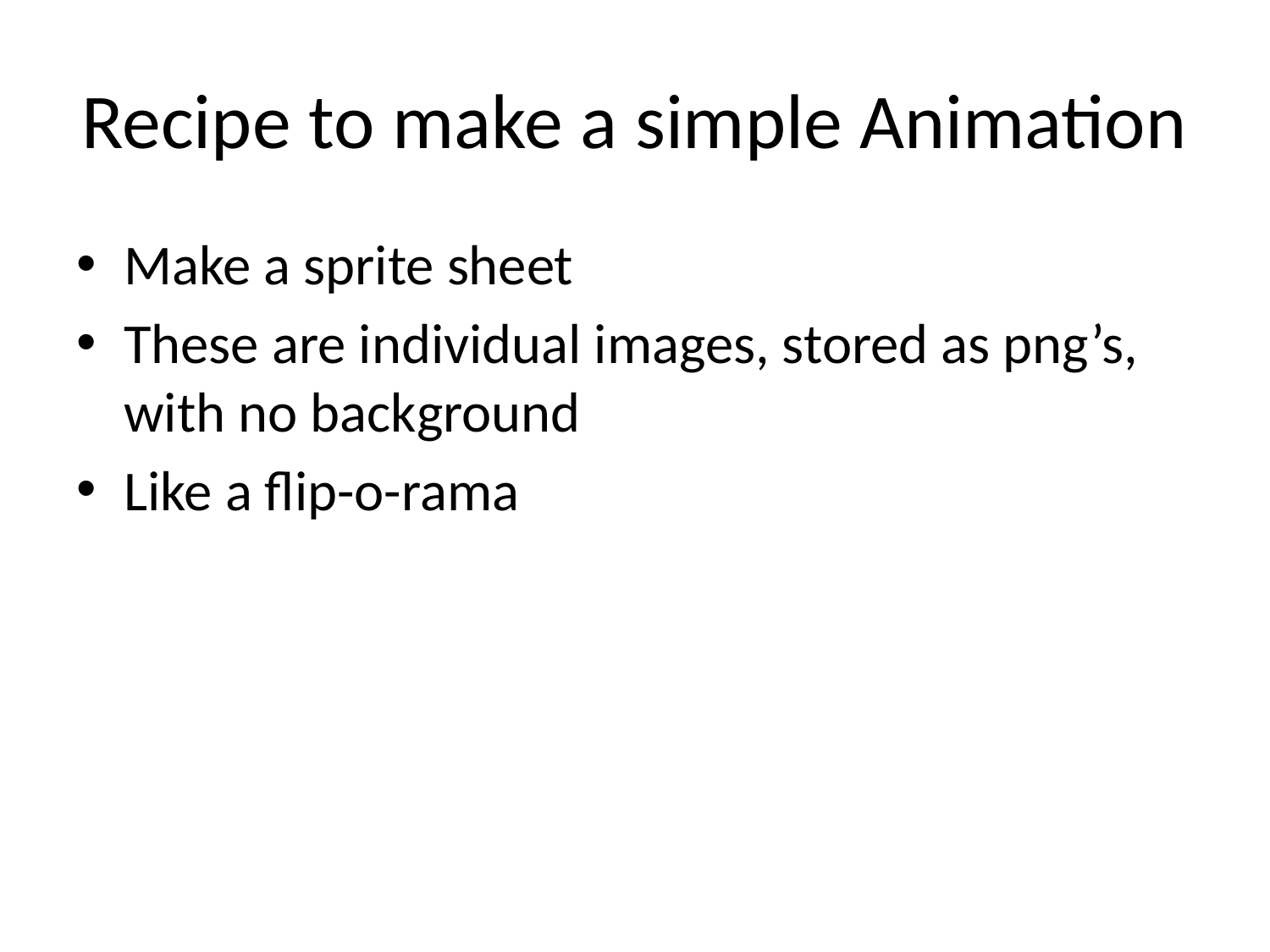

# Recipe to make a simple Animation
Make a sprite sheet
These are individual images, stored as png’s, with no background
Like a flip-o-rama